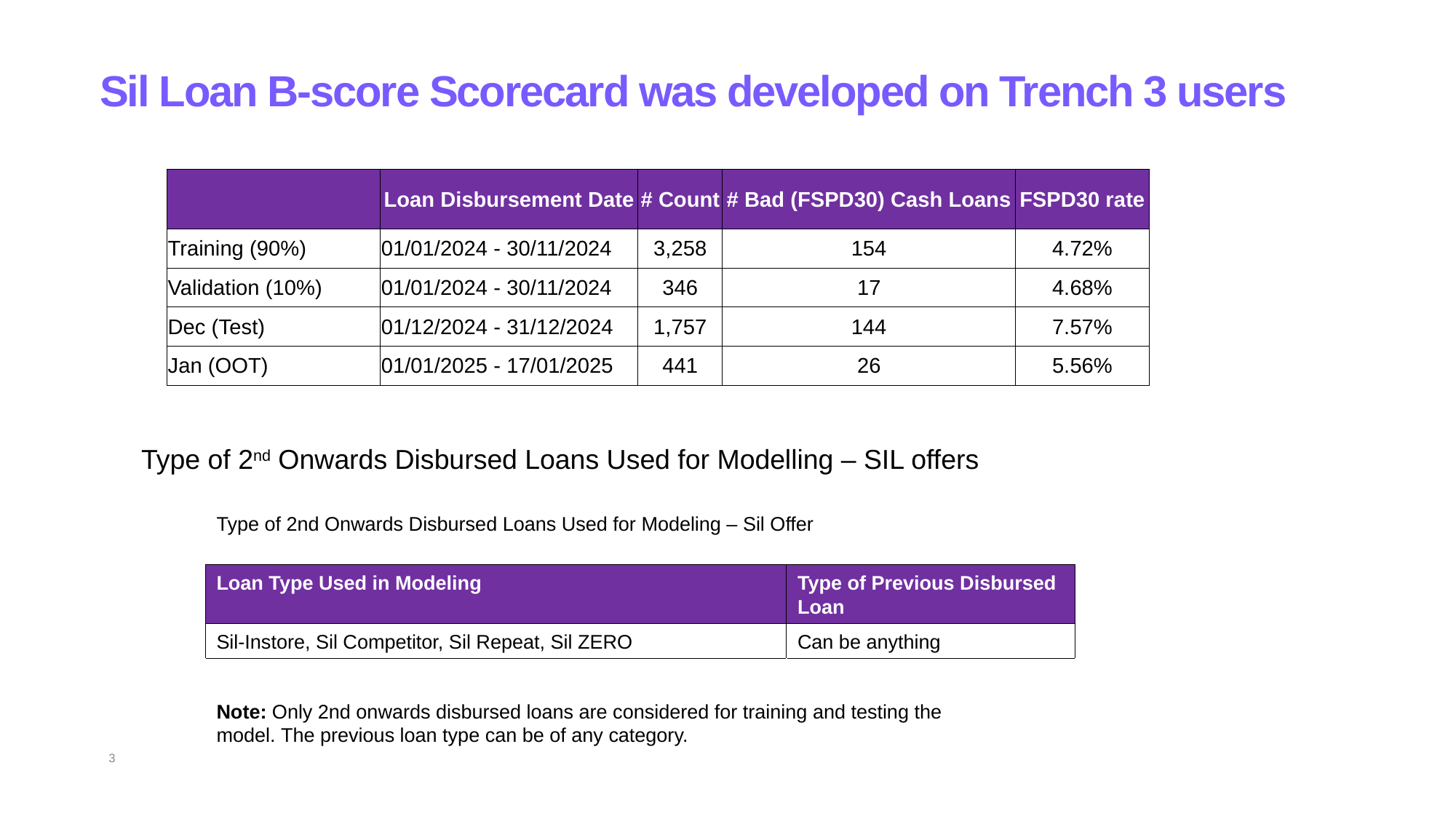

# Sil Loan B-score Scorecard was developed on Trench 3 users
|  | Loan Disbursement Date | # Count | # Bad (FSPD30) Cash Loans | FSPD30 rate |
| --- | --- | --- | --- | --- |
| Training (90%) | 01/01/2024 - 30/11/2024 | 3,258 | 154 | 4.72% |
| Validation (10%) | 01/01/2024 - 30/11/2024 | 346 | 17 | 4.68% |
| Dec (Test) | 01/12/2024 - 31/12/2024 | 1,757 | 144 | 7.57% |
| Jan (OOT) | 01/01/2025 - 17/01/2025 | 441 | 26 | 5.56% |
Type of 2nd Onwards Disbursed Loans Used for Modelling – SIL offers

| Type of 2nd Onwards Disbursed Loans Used for Modeling – Sil Offer​ ​ |  |
| --- | --- |
| Loan Type Used in Modeling​ | Type of Previous Disbursed Loan​ |
| Sil-Instore, Sil ​Competitor, Sil Repeat, Sil ZERO | Can be anything​ |
| ​ | ​ |
| Note: Only 2nd onwards disbursed loans are considered for training and testing the model. The previous loan type can be of any category.​ |  |
3